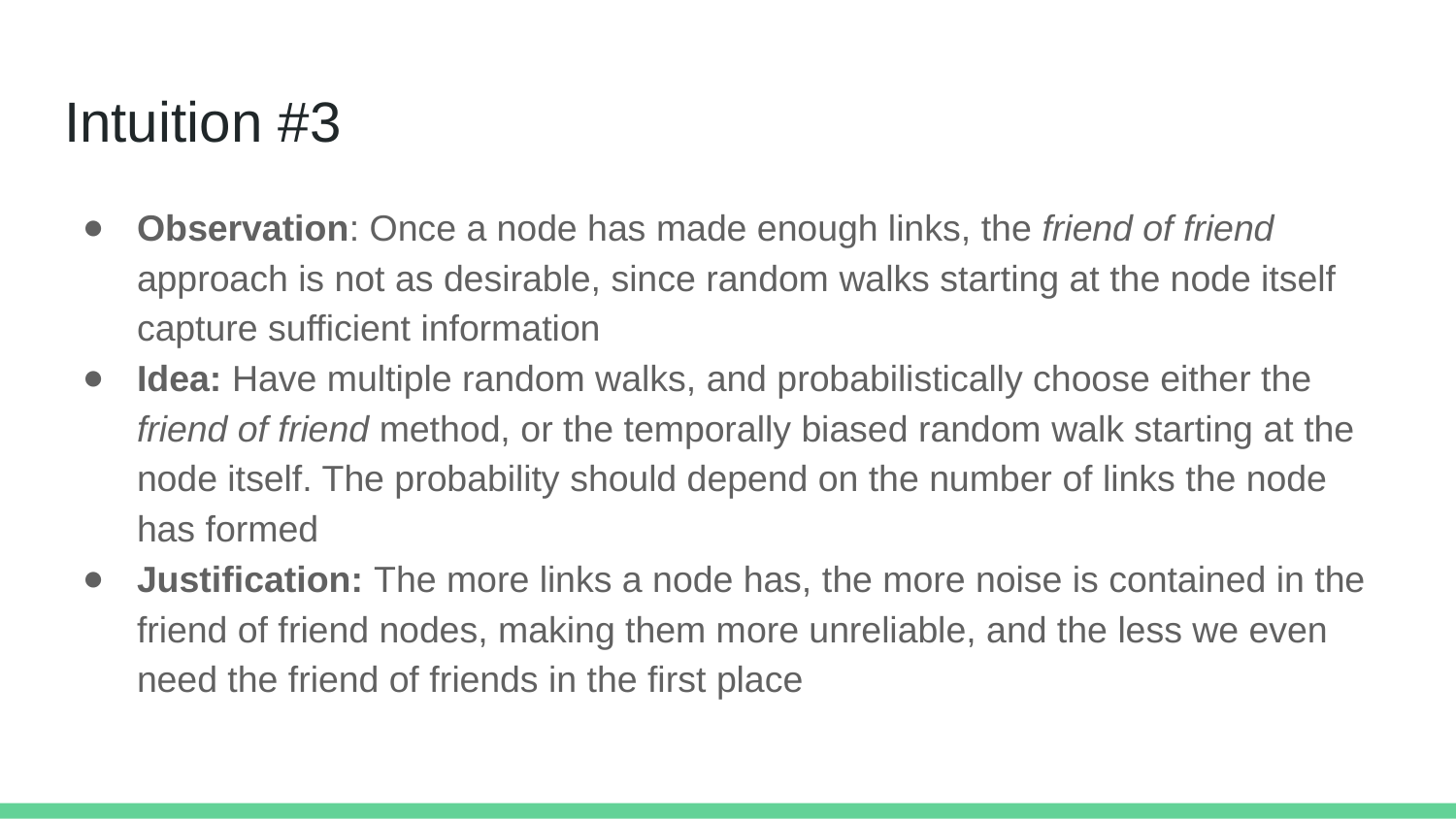

# Intuition #3
Observation: Once a node has made enough links, the friend of friend approach is not as desirable, since random walks starting at the node itself capture sufficient information
Idea: Have multiple random walks, and probabilistically choose either the friend of friend method, or the temporally biased random walk starting at the node itself. The probability should depend on the number of links the node has formed
Justification: The more links a node has, the more noise is contained in the friend of friend nodes, making them more unreliable, and the less we even need the friend of friends in the first place